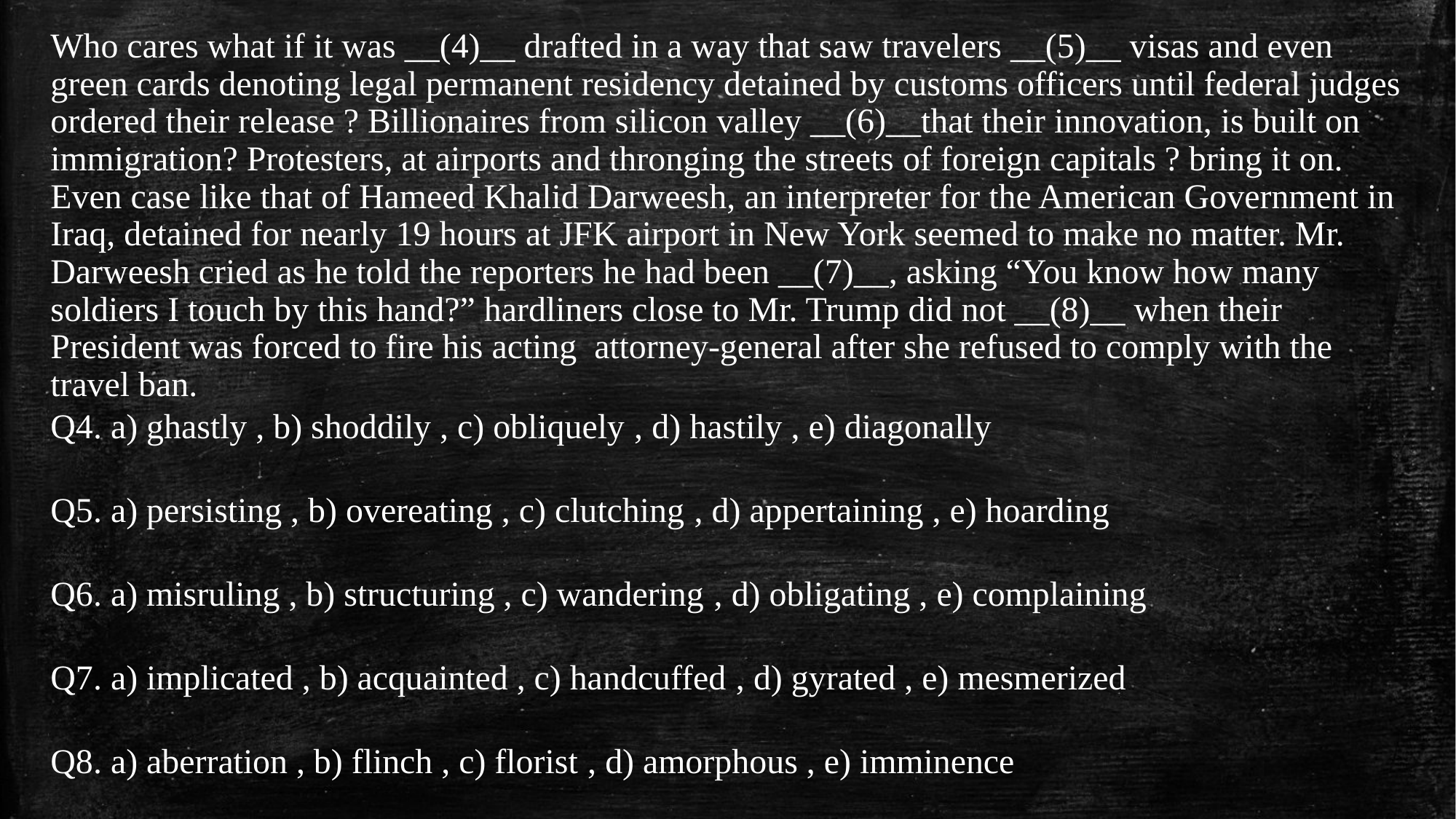

Who cares what if it was __(4)__ drafted in a way that saw travelers __(5)__ visas and even green cards denoting legal permanent residency detained by customs officers until federal judges ordered their release ? Billionaires from silicon valley __(6)__that their innovation, is built on immigration? Protesters, at airports and thronging the streets of foreign capitals ? bring it on. Even case like that of Hameed Khalid Darweesh, an interpreter for the American Government in Iraq, detained for nearly 19 hours at JFK airport in New York seemed to make no matter. Mr. Darweesh cried as he told the reporters he had been __(7)__, asking “You know how many soldiers I touch by this hand?” hardliners close to Mr. Trump did not __(8)__ when their President was forced to fire his acting  attorney-general after she refused to comply with the travel ban.
Q4. a) ghastly , b) shoddily , c) obliquely , d) hastily , e) diagonally

Q5. a) persisting , b) overeating , c) clutching , d) appertaining , e) hoarding

Q6. a) misruling , b) structuring , c) wandering , d) obligating , e) complaining

Q7. a) implicated , b) acquainted , c) handcuffed , d) gyrated , e) mesmerized

Q8. a) aberration , b) flinch , c) florist , d) amorphous , e) imminence